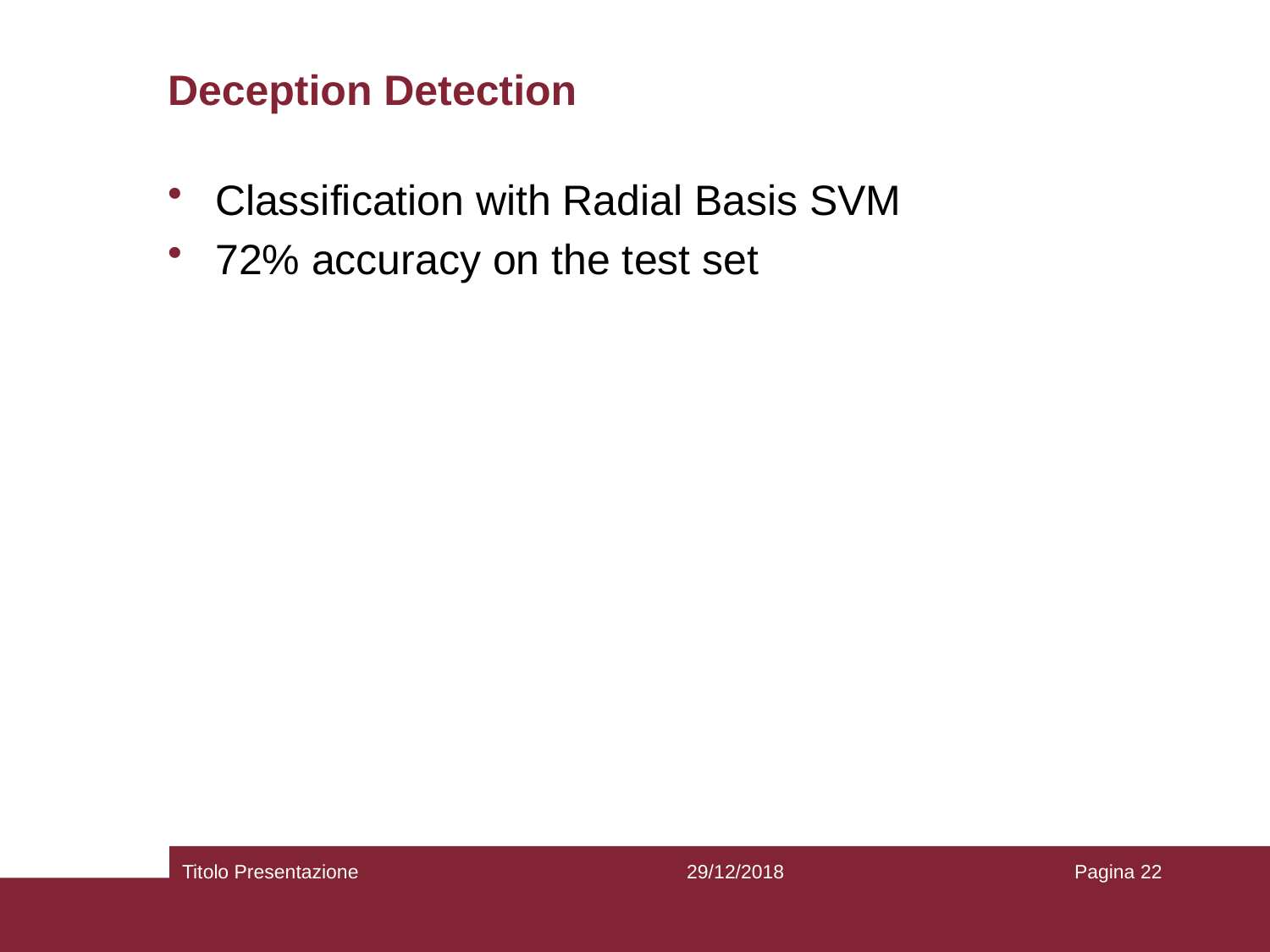

# Deception Detection
Classification with Radial Basis SVM
72% accuracy on the test set

Titolo Presentazione
29/12/2018
Pagina 22